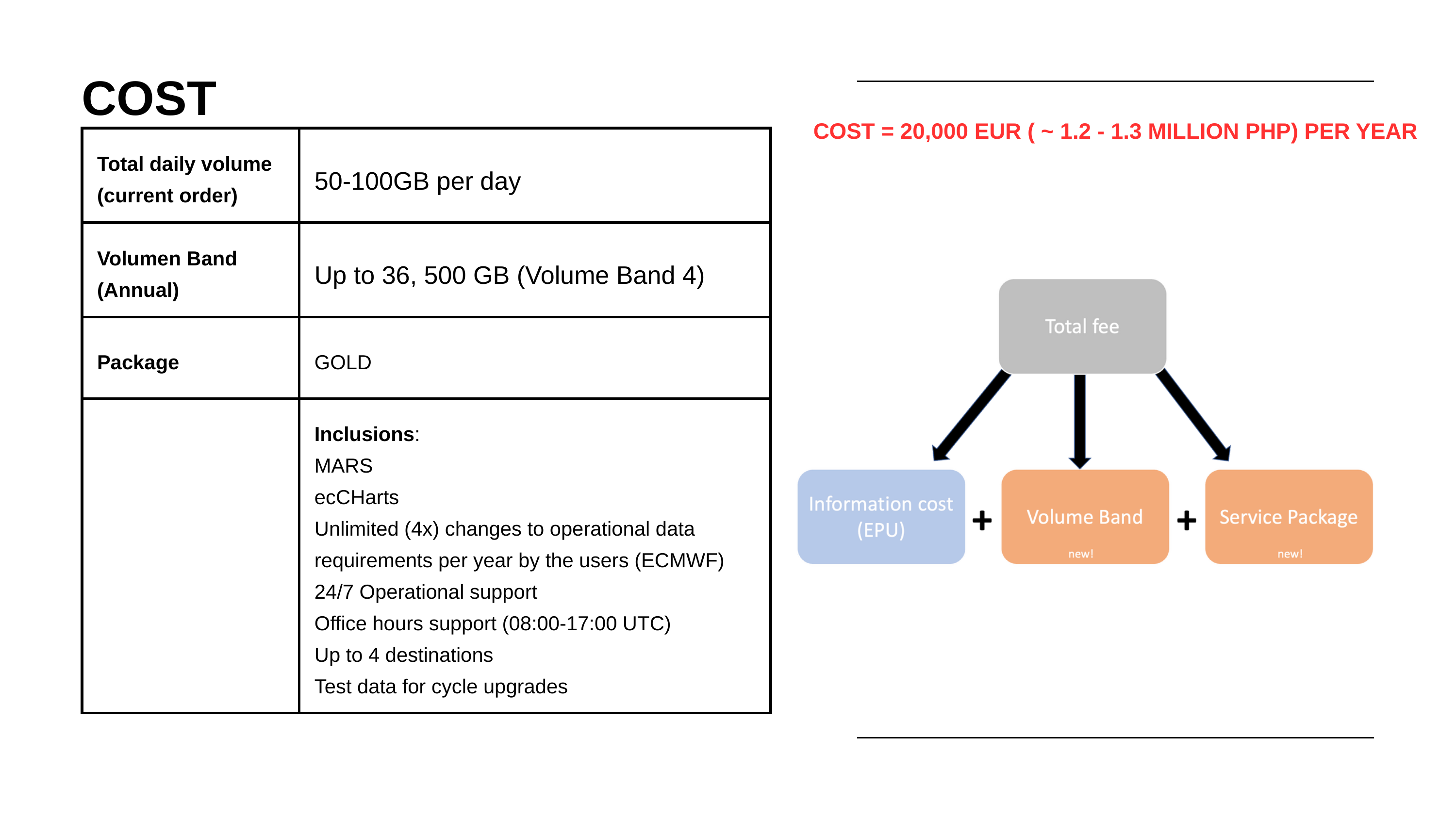

COST
COST = 20,000 EUR ( ~ 1.2 - 1.3 MILLION PHP) PER YEAR
| Total daily volume (current order) | 50-100GB per day |
| --- | --- |
| Volumen Band (Annual) | Up to 36, 500 GB (Volume Band 4) |
| Package | GOLD |
|  | Inclusions: MARS ecCHarts Unlimited (4x) changes to operational data requirements per year by the users (ECMWF) 24/7 Operational support Office hours support (08:00-17:00 UTC) Up to 4 destinations Test data for cycle upgrades |